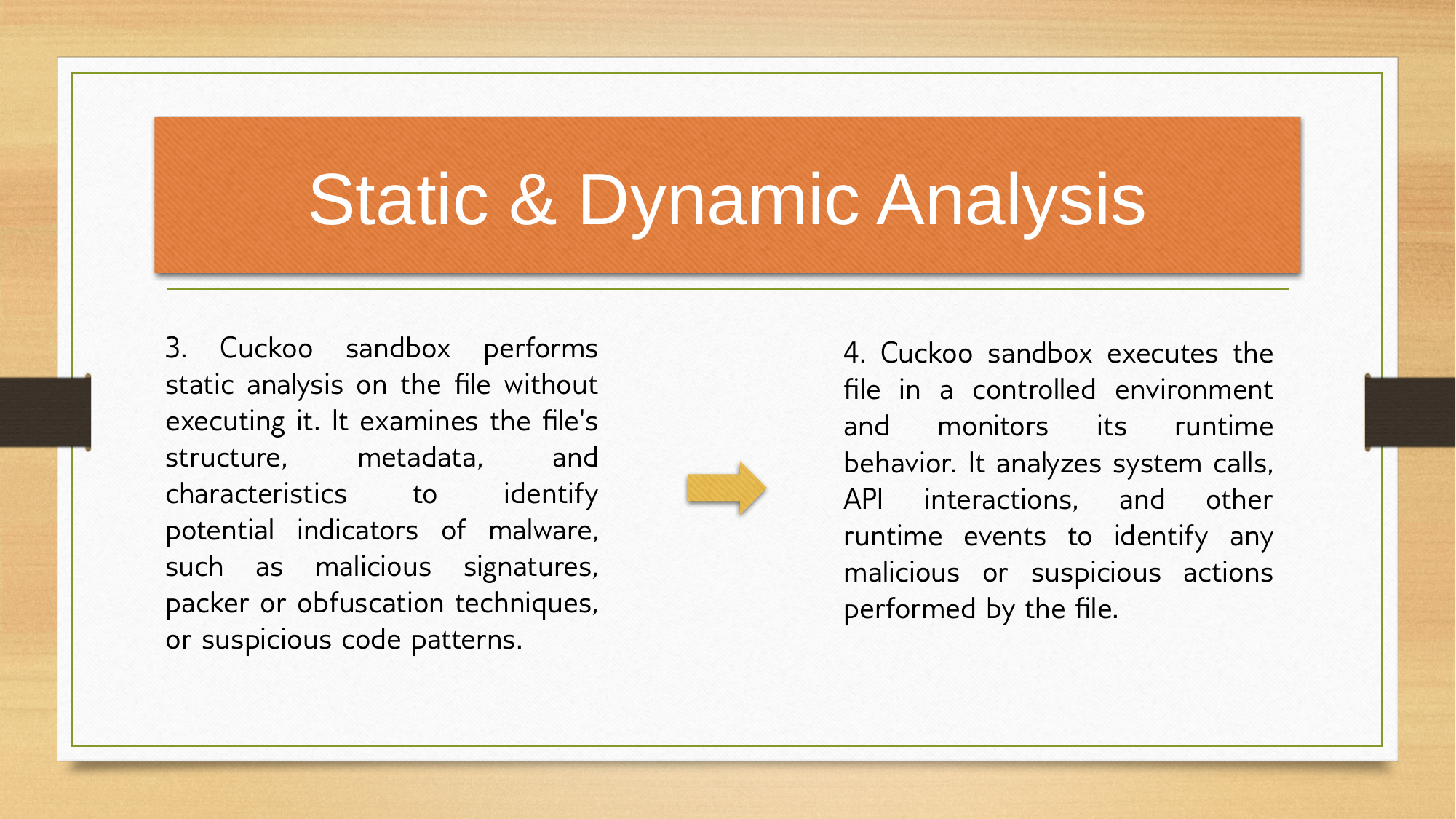

# Static & Dynamic Analysis
3. Cuckoo sandbox performs static analysis on the file without executing it. It examines the file's structure, metadata, and characteristics to identify potential indicators of malware, such as malicious signatures, packer or obfuscation techniques, or suspicious code patterns.

4. Cuckoo sandbox executes the file in a controlled environment and monitors its runtime behavior. It analyzes system calls, API interactions, and other runtime events to identify any malicious or suspicious actions performed by the file.